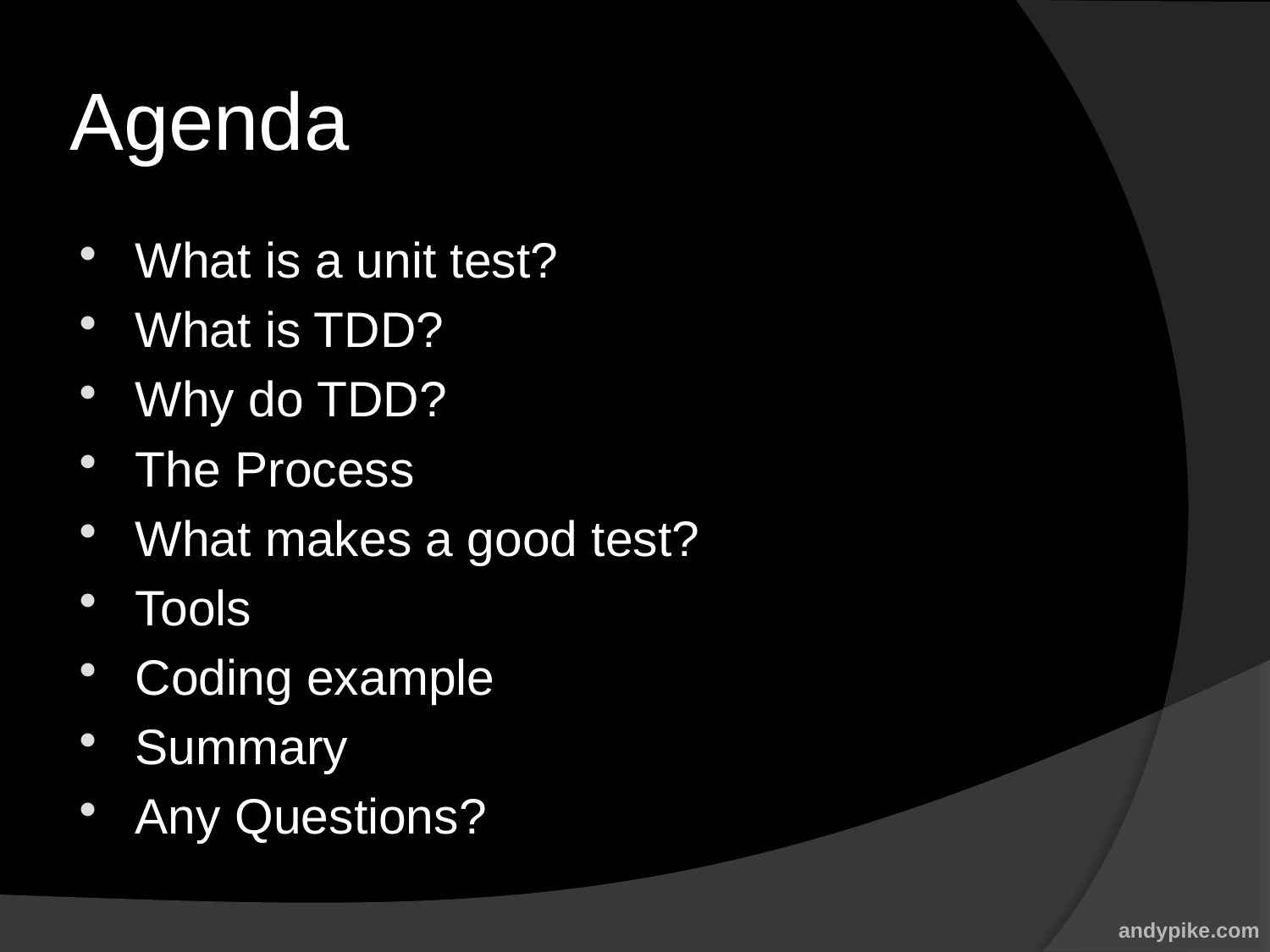

# Agenda
What is a unit test?
What is TDD?
Why do TDD?
The Process
What makes a good test?
Tools
Coding example
Summary
Any Questions?

andypike.com